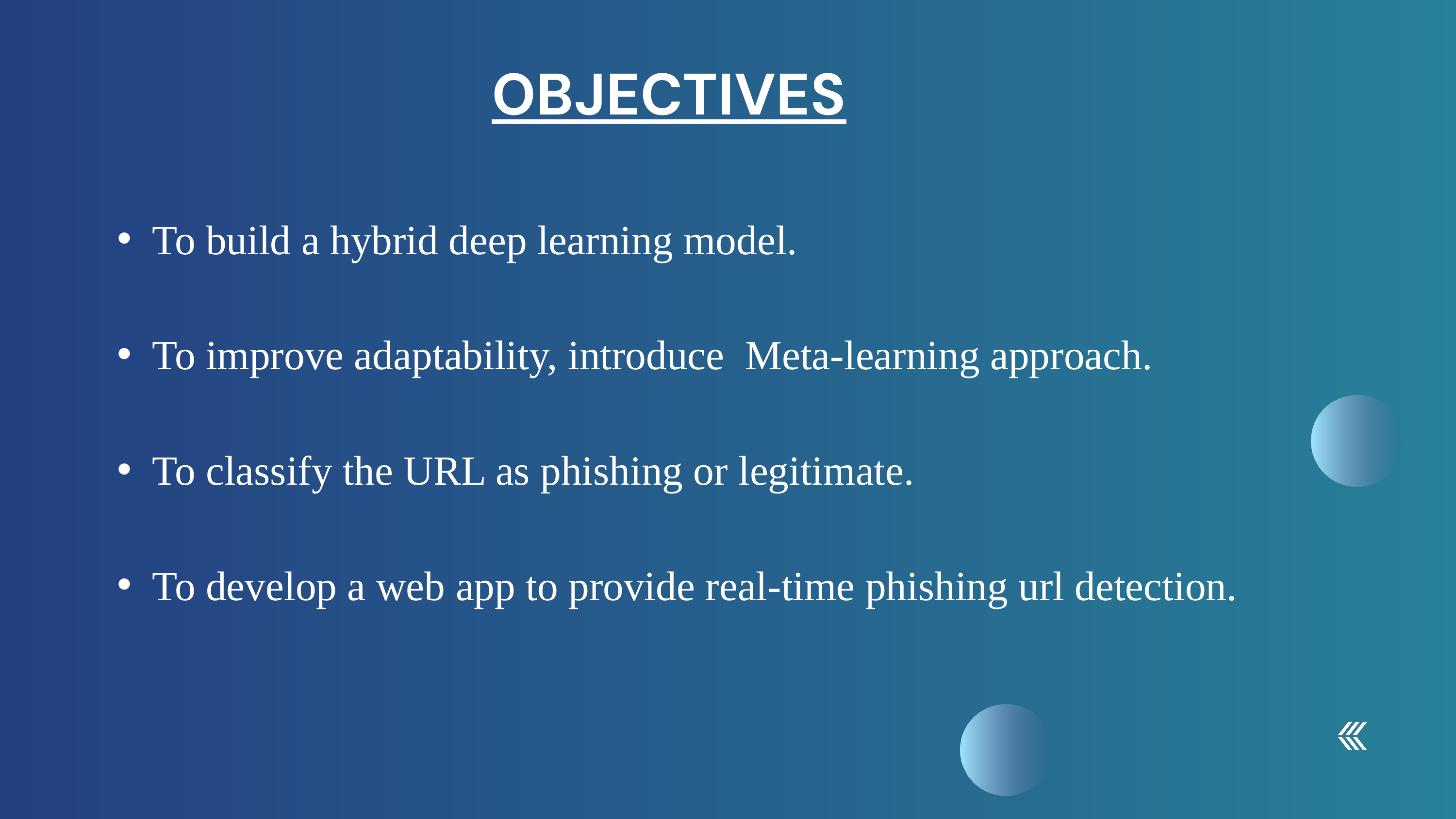

OBJECTIVES
To build a hybrid deep learning model.

To improve adaptability, introduce  Meta-learning approach.

To classify the URL as phishing or legitimate.

To develop a web app to provide real-time phishing url detection.